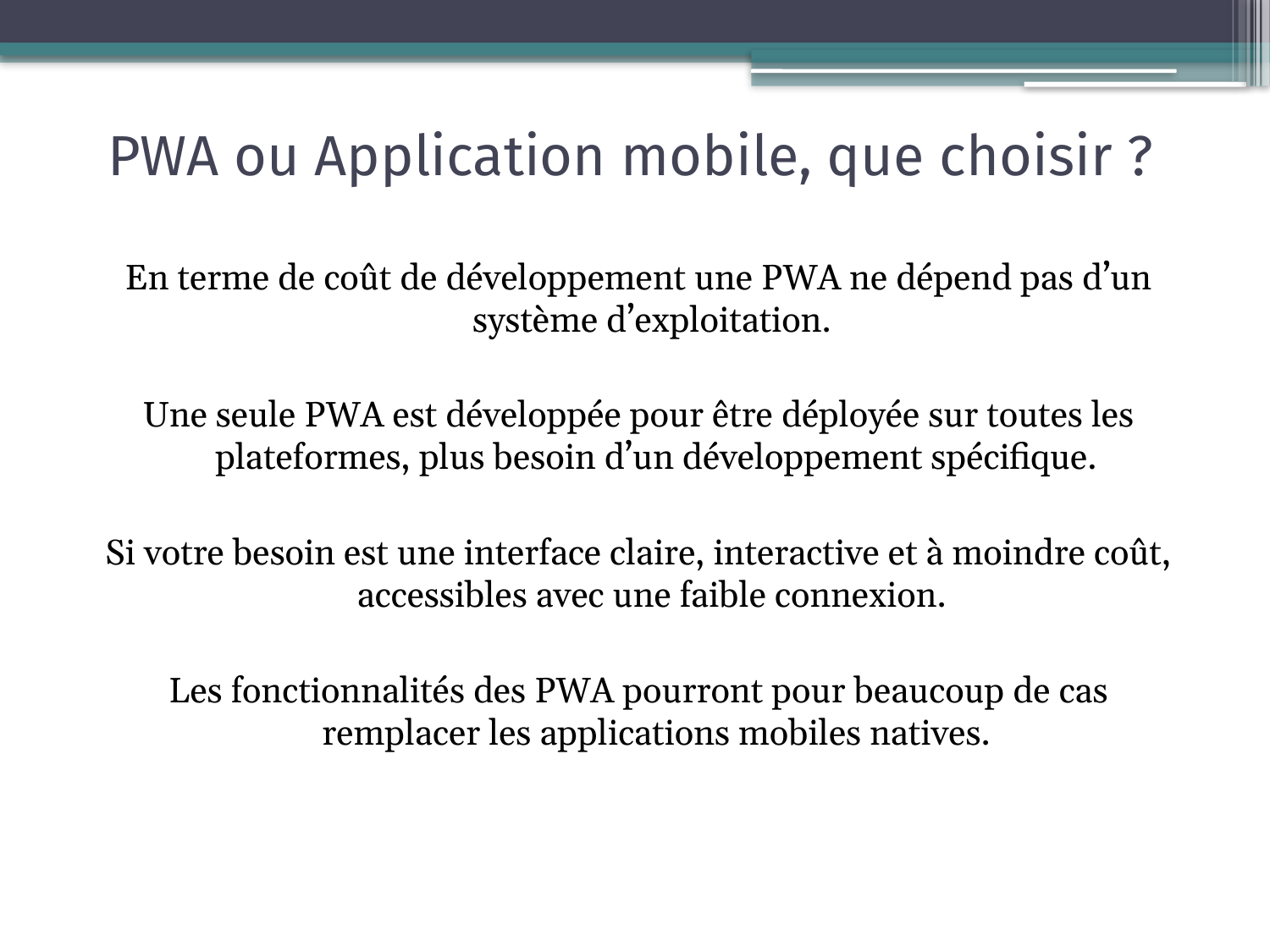

# PWA ou Application mobile, que choisir ?
En terme de coût de développement une PWA ne dépend pas d’un système d’exploitation.

Une seule PWA est développée pour être déployée sur toutes les plateformes, plus besoin d’un développement spécifique.

Si votre besoin est une interface claire, interactive et à moindre coût, accessibles avec une faible connexion.

Les fonctionnalités des PWA pourront pour beaucoup de cas remplacer les applications mobiles natives.